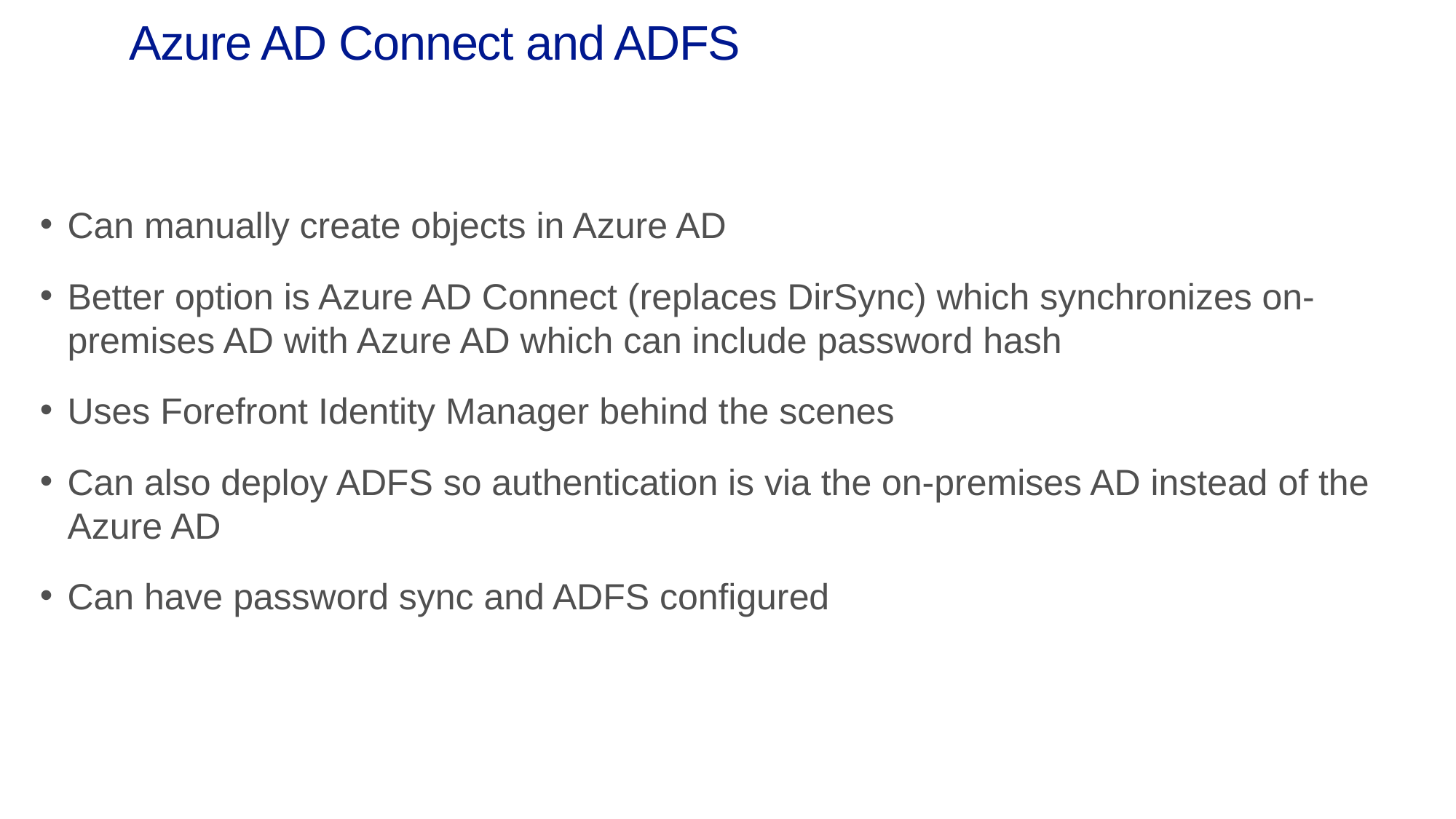

# Azure AD Connect and ADFS
Can manually create objects in Azure AD
Better option is Azure AD Connect (replaces DirSync) which synchronizes on-premises AD with Azure AD which can include password hash
Uses Forefront Identity Manager behind the scenes
Can also deploy ADFS so authentication is via the on-premises AD instead of the Azure AD
Can have password sync and ADFS configured